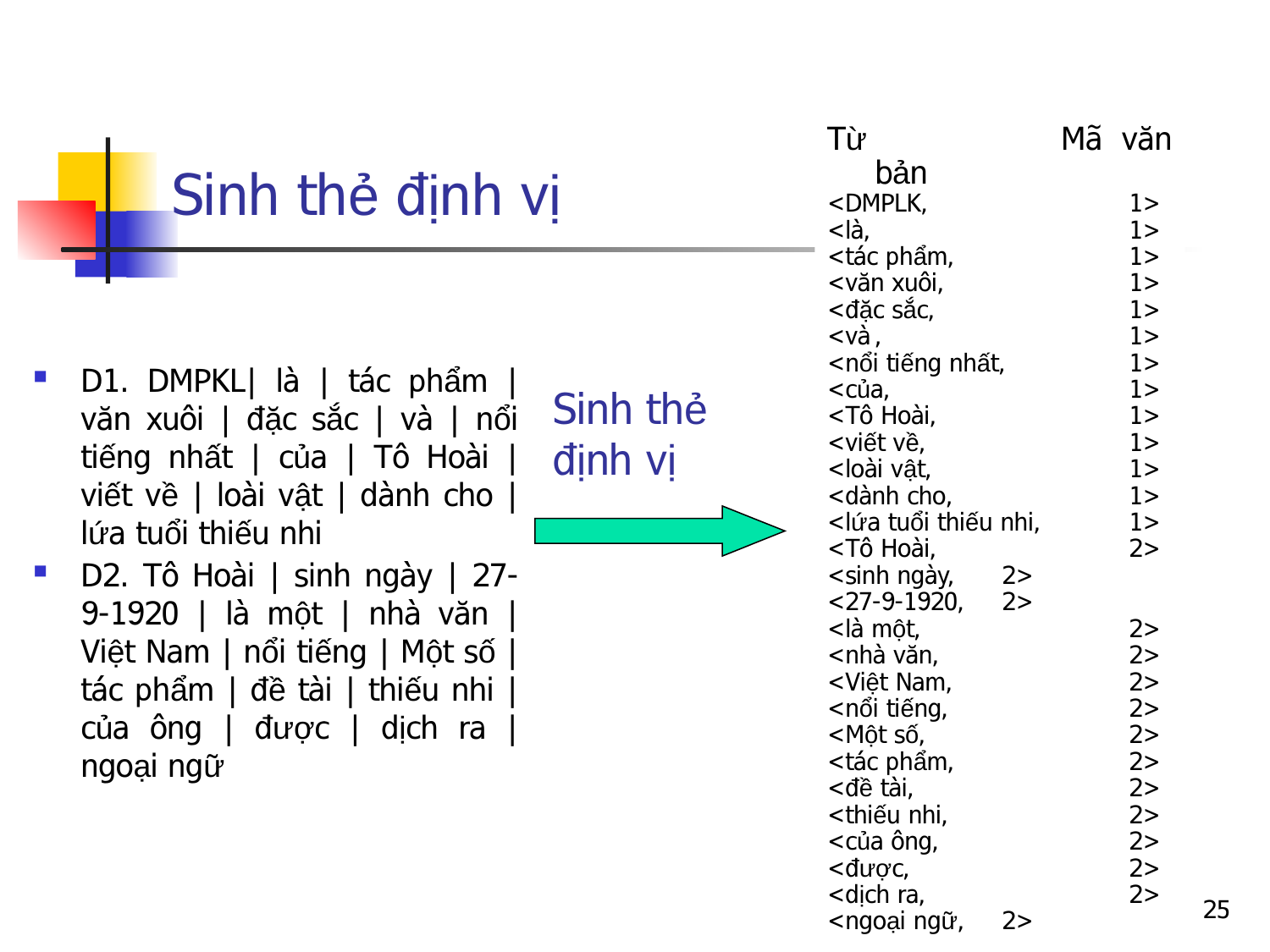

# Sinh thẻ định vị
Từ		   Mã văn bản
<DMPLK,		1>
<là,			1>
<tác phẩm,		1>
<văn xuôi,		1>
<đặc sắc,		1>
<và	,		1>
<nổi tiếng nhất,	1>
<của,		1>
<Tô Hoài,		1>
<viết về,		1>
<loài vật,		1>
<dành cho,		1>
<lứa tuổi thiếu nhi, 	1>
<Tô Hoài,		2>
<sinh ngày,	2>
<27-9-1920,	2>
<là một,		2>
<nhà văn,		2>
<Việt Nam,		2>
<nổi tiếng,		2>
<Một số,		2>
<tác phẩm,		2>
<đề tài,		2>
<thiếu nhi,		2>
<của ông,		2>
<được,		2>
<dịch ra,		2>
<ngoại ngữ,	2>
D1. DMPKL| là | tác phẩm | văn xuôi | đặc sắc | và | nổi tiếng nhất | của | Tô Hoài | viết về | loài vật | dành cho | lứa tuổi thiếu nhi
D2. Tô Hoài | sinh ngày | 27-9-1920 | là một | nhà văn | Việt Nam | nổi tiếng | Một số | tác phẩm | đề tài | thiếu nhi | của ông | được | dịch ra | ngoại ngữ
Sinh thẻ định vị

25